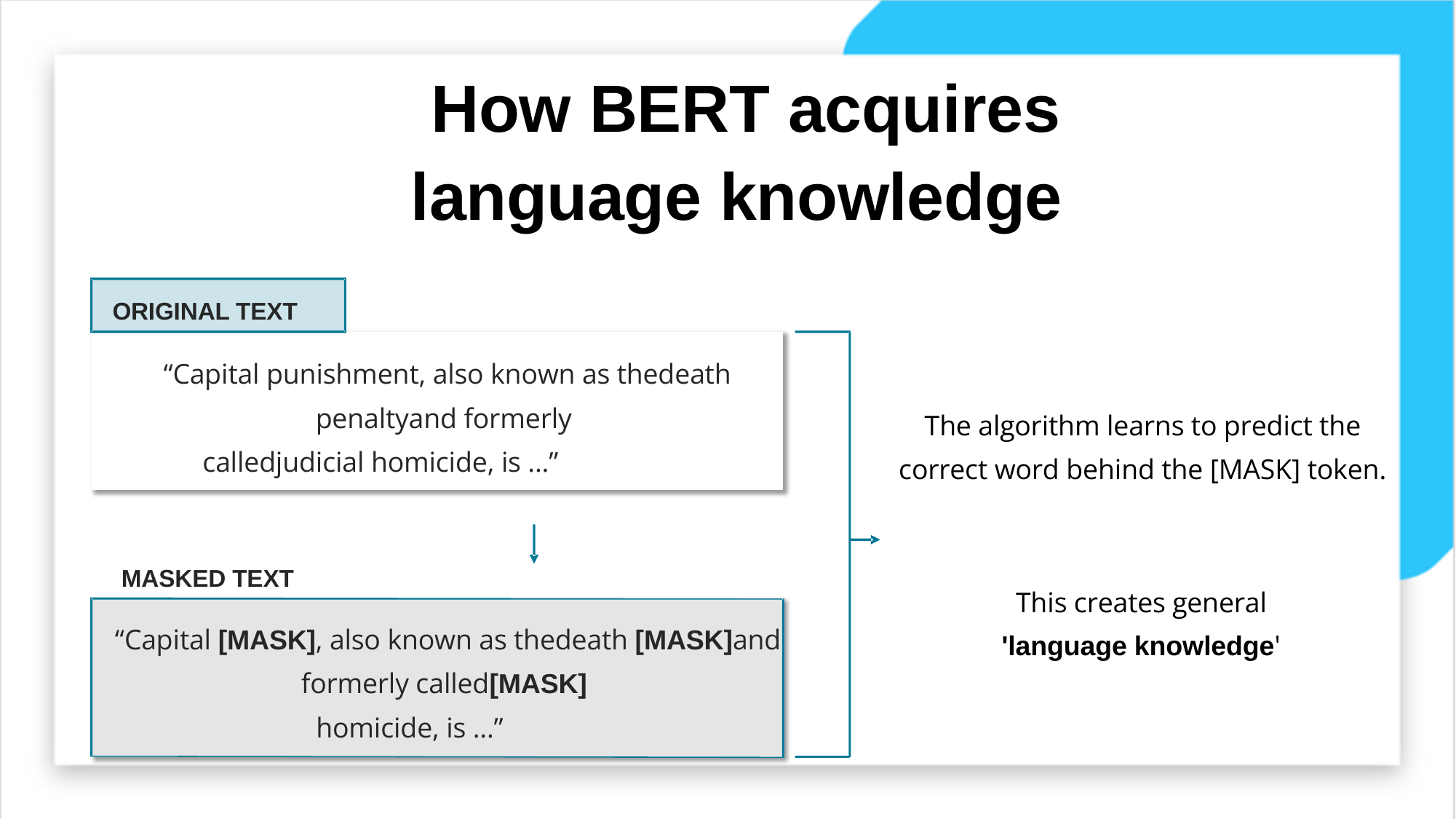

How BERT acquires language knowledge

ORIGINAL TEXT

“Capital punishment, also known as thedeath penaltyand formerly
The algorithm learns to predict the correct word behind the [MASK] token.
calledjudicial homicide, is ...”

MASKED TEXT
This creates general 'language knowledge'

“Capital [MASK], also known as thedeath [MASK]and formerly called[MASK]
homicide, is ...”